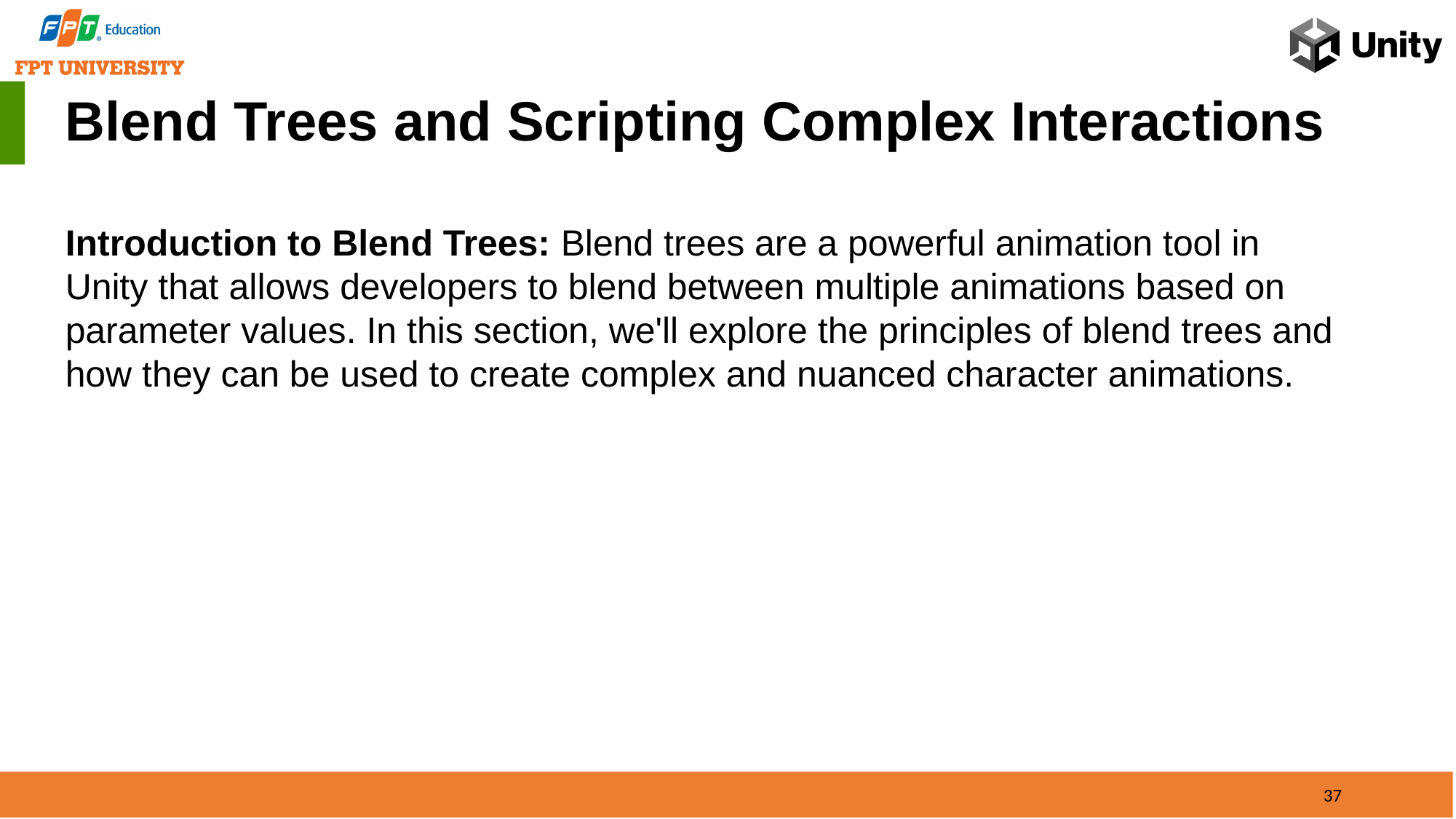

Blend Trees and Scripting Complex Interactions

Introduction to Blend Trees: Blend trees are a powerful animation tool in Unity that allows developers to blend between multiple animations based on parameter values. In this section, we'll explore the principles of blend trees and how they can be used to create complex and nuanced character animations.
37